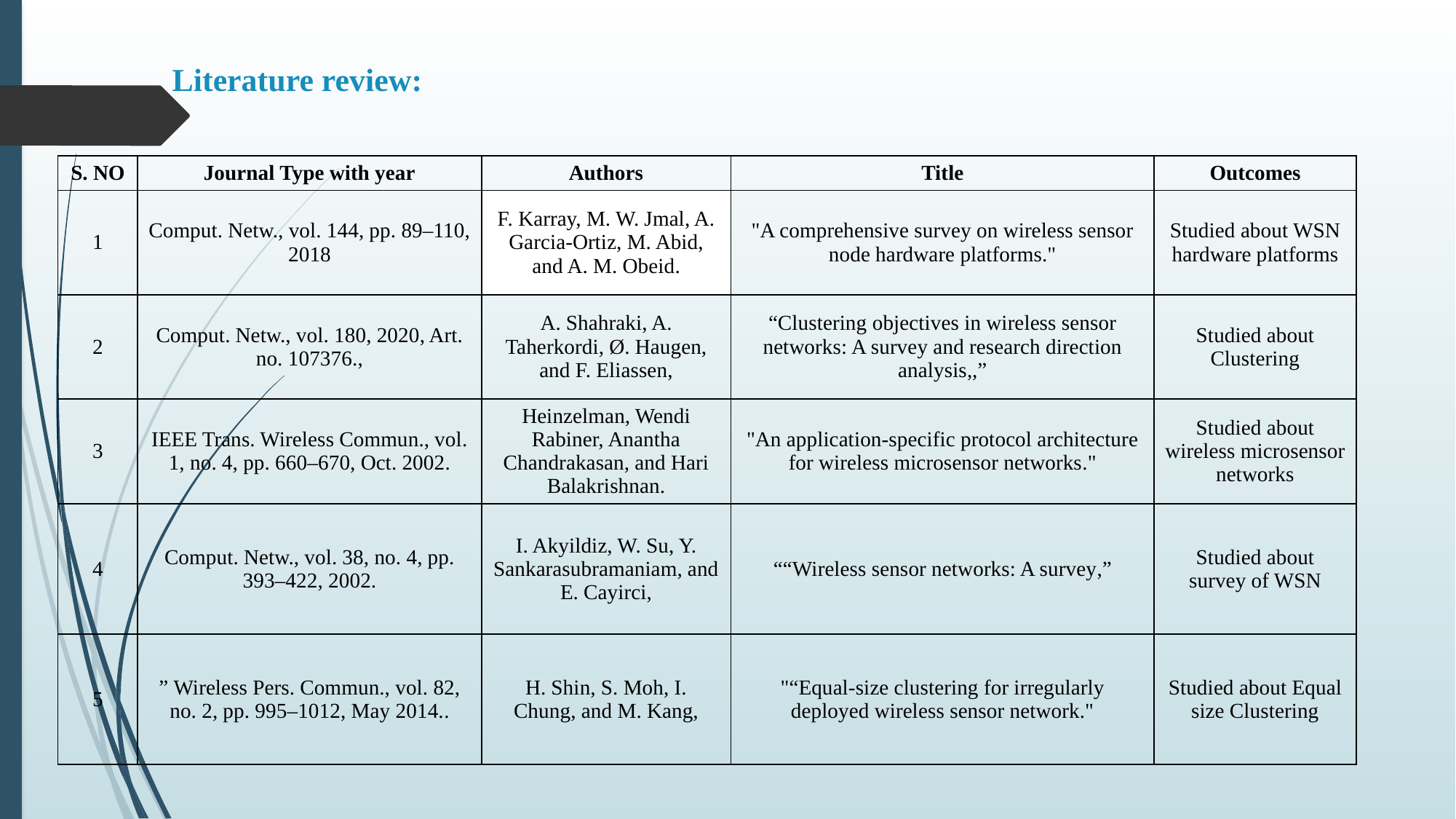

# Literature review:
| S. NO | Journal Type with year | Authors | Title | Outcomes |
| --- | --- | --- | --- | --- |
| 1 | Comput. Netw., vol. 144, pp. 89–110, 2018 | F. Karray, M. W. Jmal, A. Garcia-Ortiz, M. Abid, and A. M. Obeid. | "A comprehensive survey on wireless sensor node hardware platforms." | Studied about WSN hardware platforms |
| 2 | Comput. Netw., vol. 180, 2020, Art. no. 107376., | A. Shahraki, A. Taherkordi, Ø. Haugen, and F. Eliassen, | “Clustering objectives in wireless sensor networks: A survey and research direction analysis,,” | Studied about Clustering |
| 3 | IEEE Trans. Wireless Commun., vol. 1, no. 4, pp. 660–670, Oct. 2002. | Heinzelman, Wendi Rabiner, Anantha Chandrakasan, and Hari Balakrishnan. | "An application-specific protocol architecture for wireless microsensor networks." | Studied about wireless microsensor networks |
| 4 | Comput. Netw., vol. 38, no. 4, pp. 393–422, 2002. | I. Akyildiz, W. Su, Y. Sankarasubramaniam, and E. Cayirci, | ““Wireless sensor networks: A survey,” | Studied about survey of WSN |
| 5 | ” Wireless Pers. Commun., vol. 82, no. 2, pp. 995–1012, May 2014.. | H. Shin, S. Moh, I. Chung, and M. Kang, | "“Equal-size clustering for irregularly deployed wireless sensor network." | Studied about Equal size Clustering |